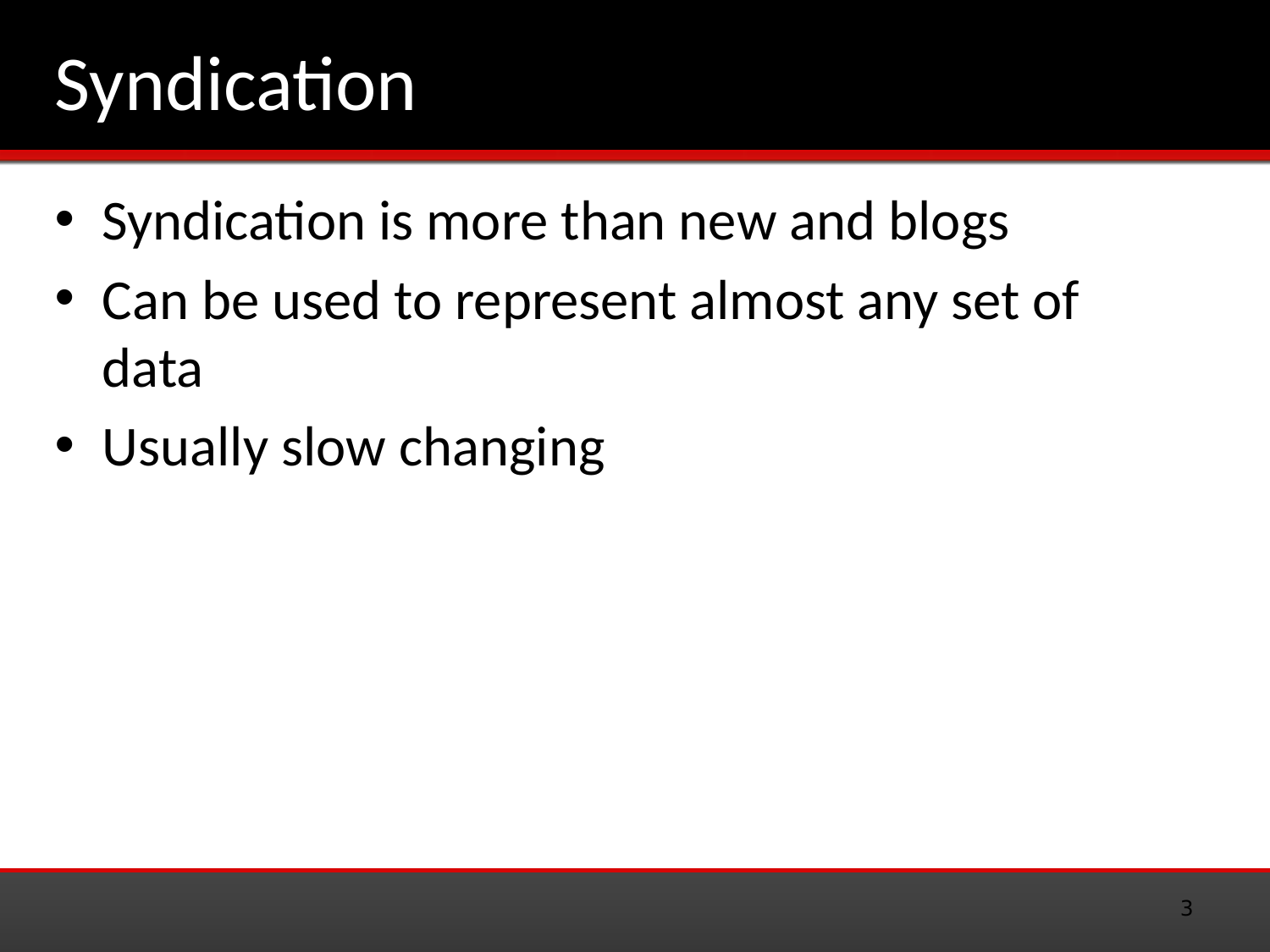

# Syndication
Syndication is more than new and blogs
Can be used to represent almost any set of data
Usually slow changing
3